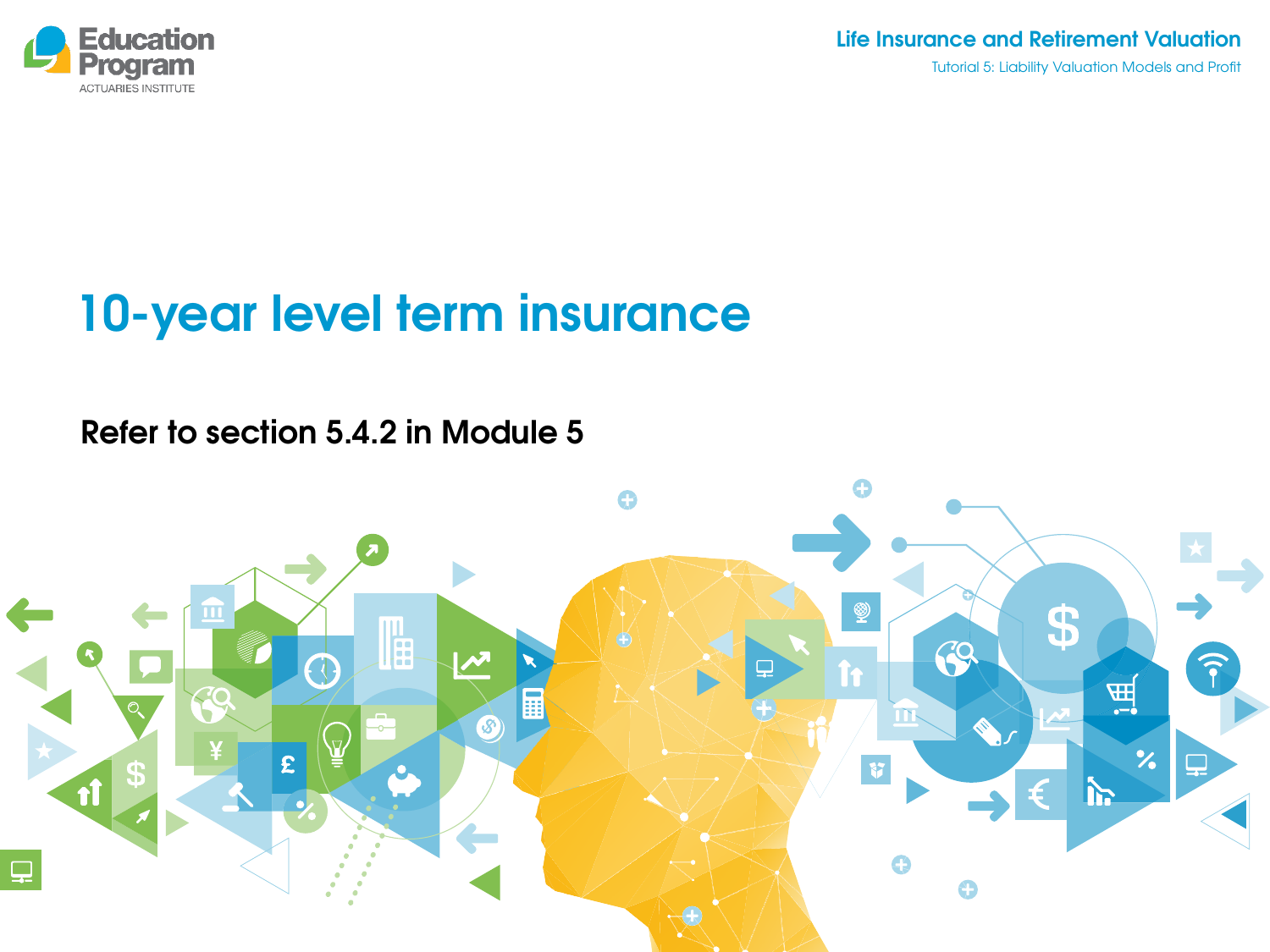

# 10-year level term insurance
Refer to section 5.4.2 in Module 5